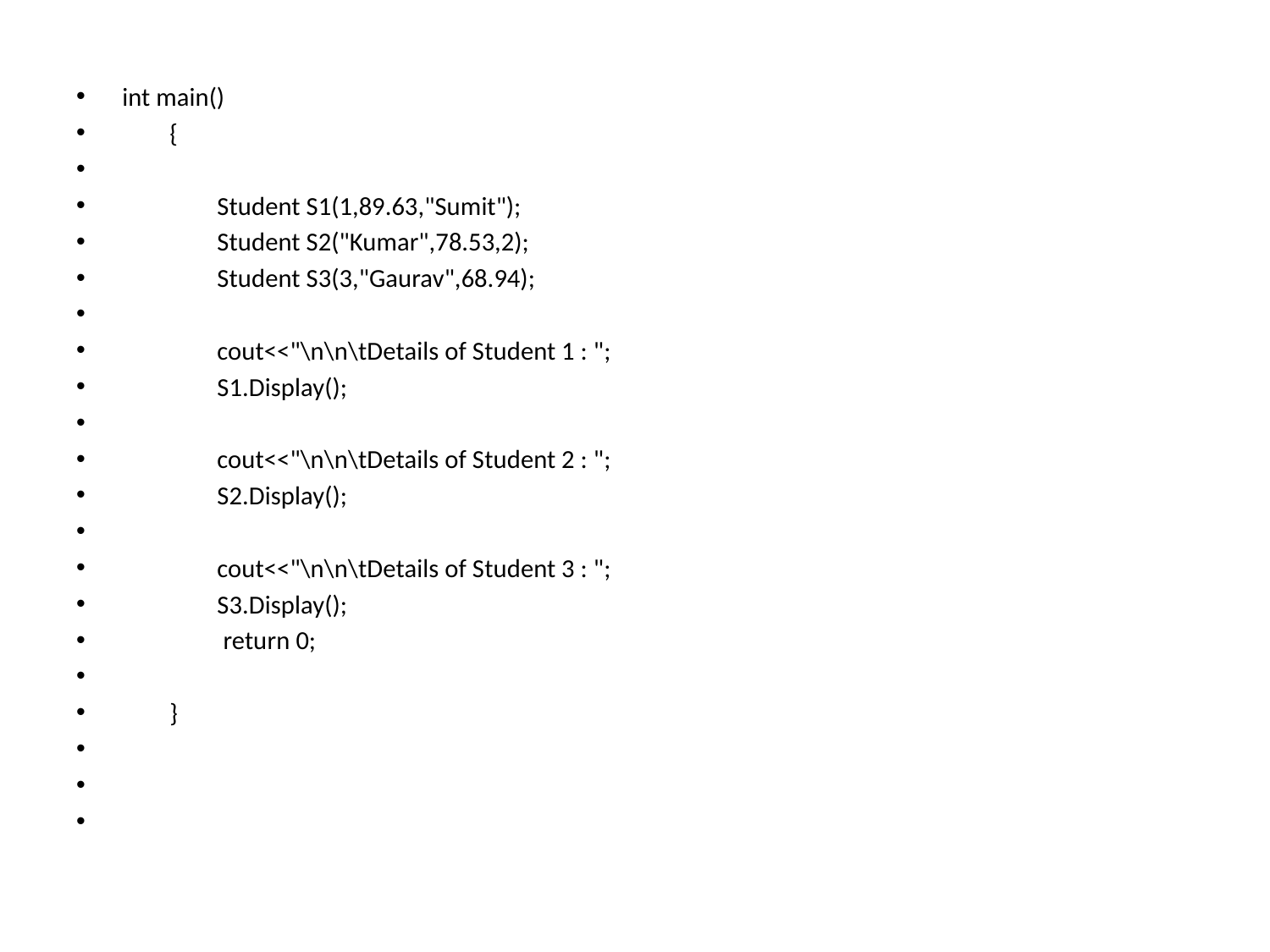

int main()
        {

                Student S1(1,89.63,"Sumit");
                Student S2("Kumar",78.53,2);
                Student S3(3,"Gaurav",68.94);

                cout<<"\n\n\tDetails of Student 1 : ";
                S1.Display();

                cout<<"\n\n\tDetails of Student 2 : ";
                S2.Display();

                cout<<"\n\n\tDetails of Student 3 : ";
                S3.Display();
                 return 0;

        }